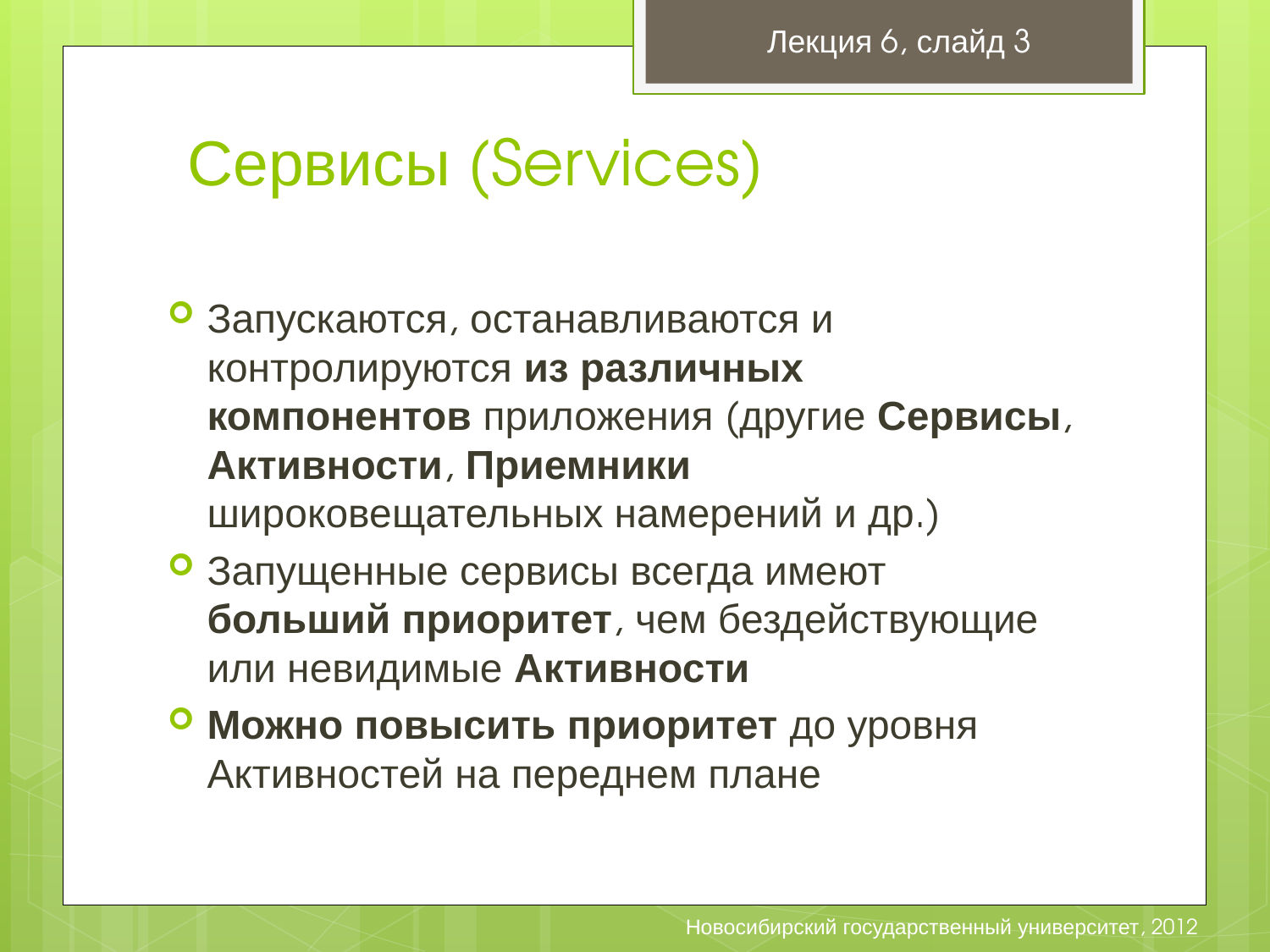

Лекция 6, слайд 3
Сервисы (Services)
Запускаются, останавливаются и контролируются из различных компонентов приложения (другие Сервисы, Активности, Приемники широковещательных намерений и др.)
Запущенные сервисы всегда имеют больший приоритет, чем бездействующие или невидимые Активности
Можно повысить приоритет до уровня Активностей на переднем плане
Новосибирский государственный университет, 2012